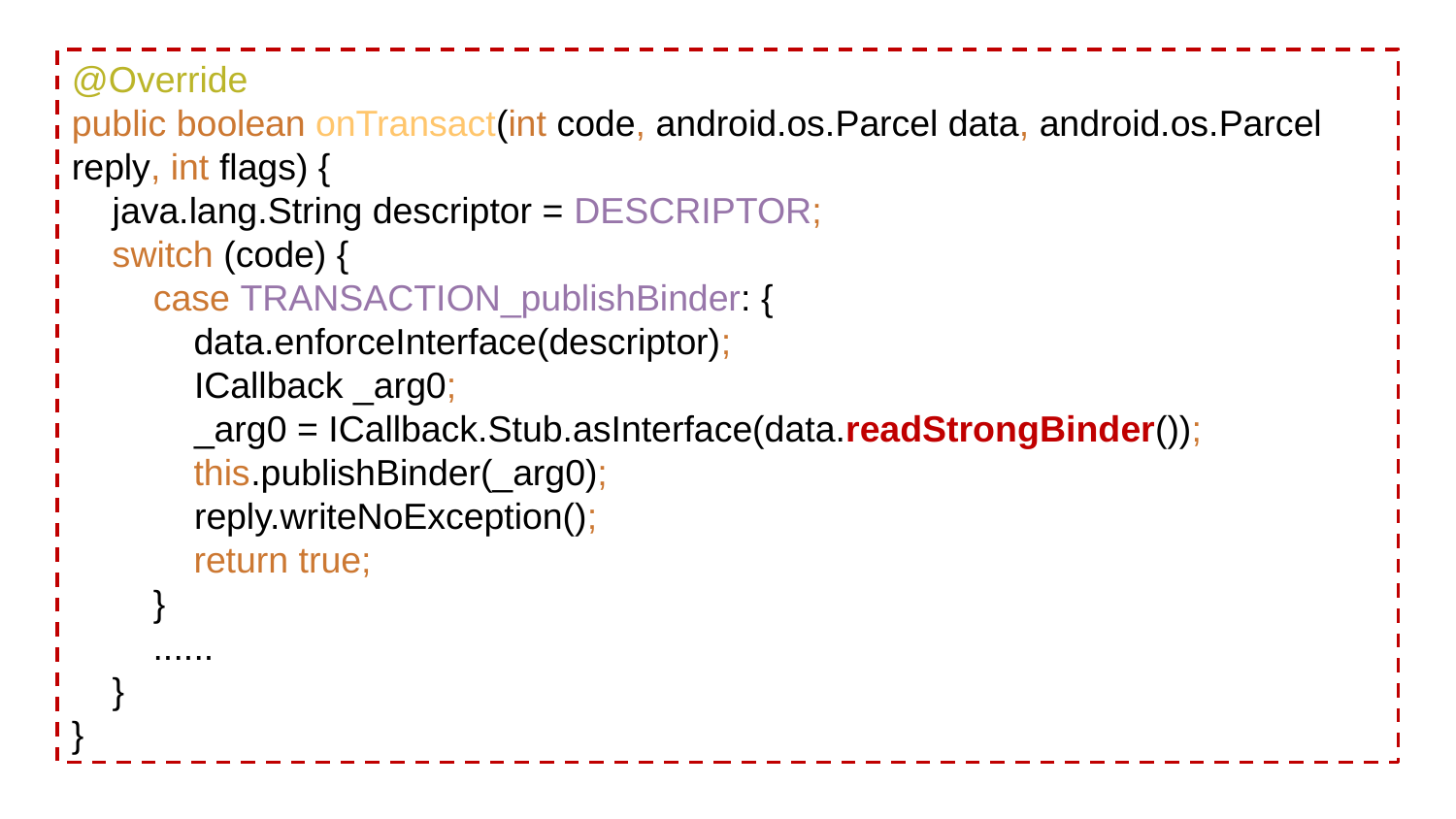

@Override
public boolean onTransact(int code, android.os.Parcel data, android.os.Parcel reply, int flags) {
    java.lang.String descriptor = DESCRIPTOR;
    switch (code) {
        case TRANSACTION_publishBinder: {
            data.enforceInterface(descriptor);
            ICallback _arg0;
            _arg0 = ICallback.Stub.asInterface(data.readStrongBinder());
            this.publishBinder(_arg0);
            reply.writeNoException();
            return true;
        }
        ......
    }
}